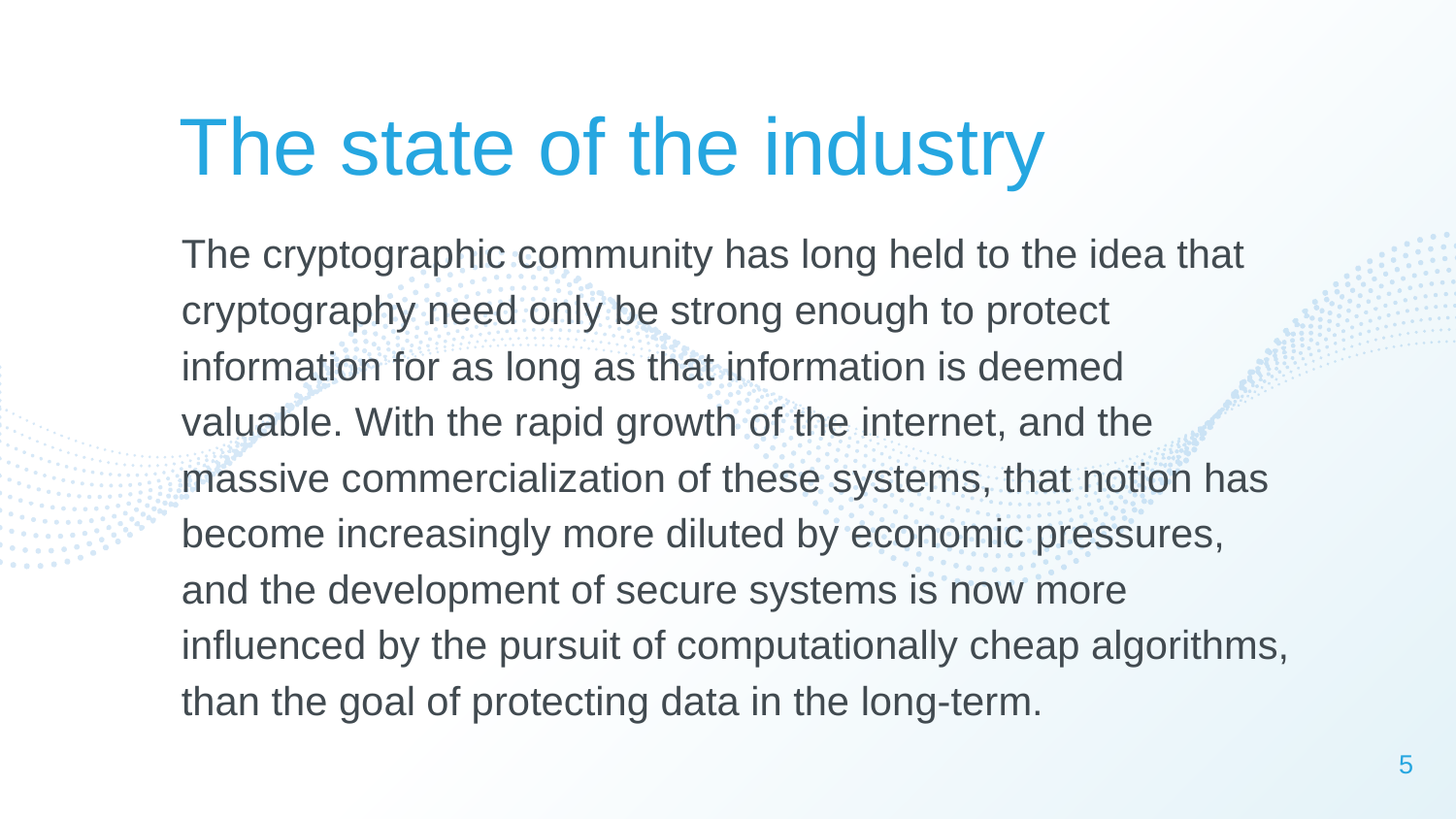

The state of the industry
The cryptographic community has long held to the idea that cryptography need only be strong enough to protect information for as long as that information is deemed valuable. With the rapid growth of the internet, and the massive commercialization of these systems, that notion has become increasingly more diluted by economic pressures, and the development of secure systems is now more influenced by the pursuit of computationally cheap algorithms, than the goal of protecting data in the long-term.
5